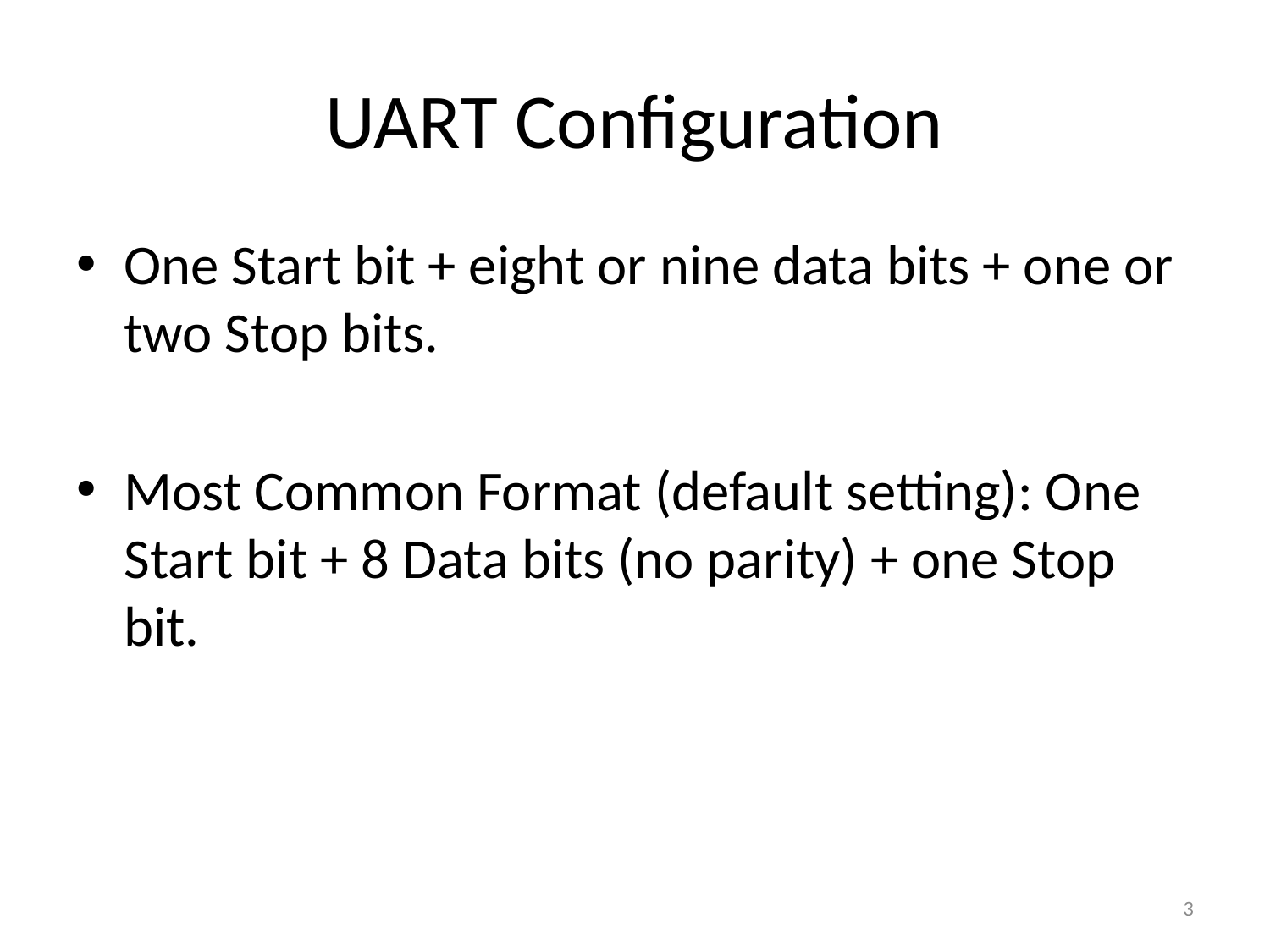

# UART Configuration
One Start bit + eight or nine data bits + one or two Stop bits.

Most Common Format (default setting): One Start bit + 8 Data bits (no parity) + one Stop bit.
3